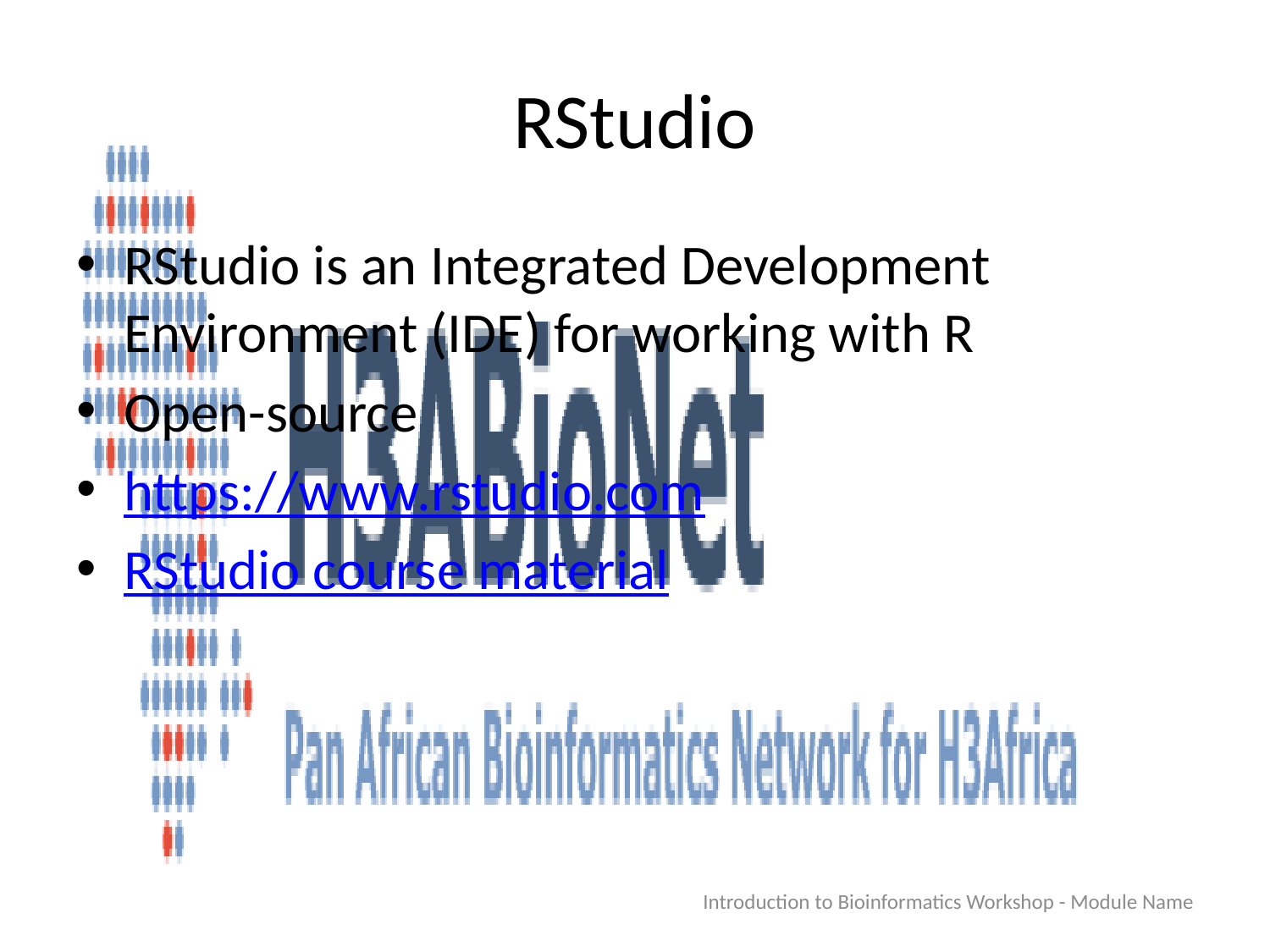

# RStudio
RStudio is an Integrated Development Environment (IDE) for working with R
Open-source
https://www.rstudio.com
RStudio course material
Introduction to Bioinformatics Workshop - Module Name